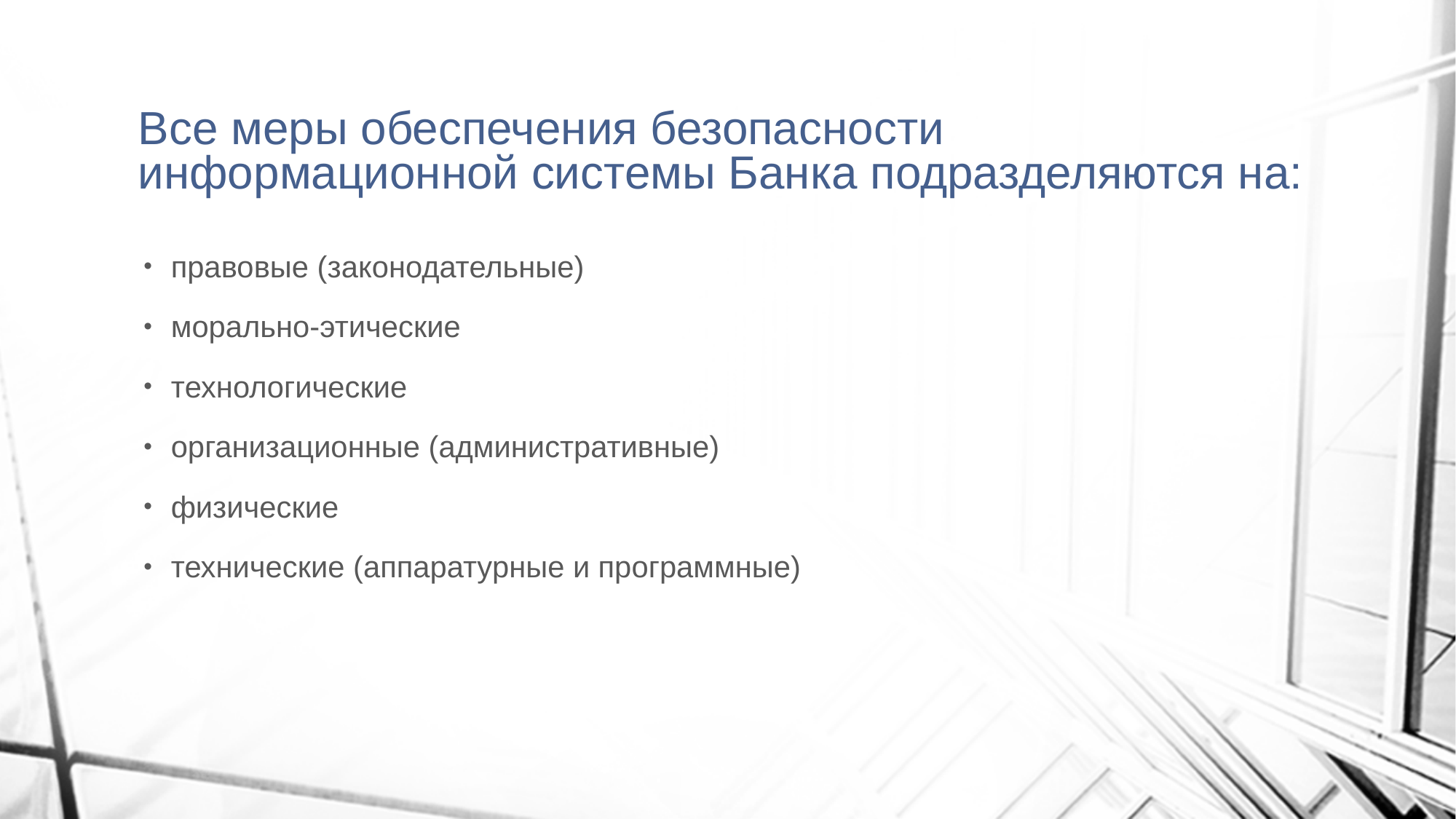

# Все меры обеспечения безопасности информационной системы Банка подразделяются на:
правовые (законодательные)
морально-этические
технологические
организационные (административные)
физические
технические (аппаратурные и программные)